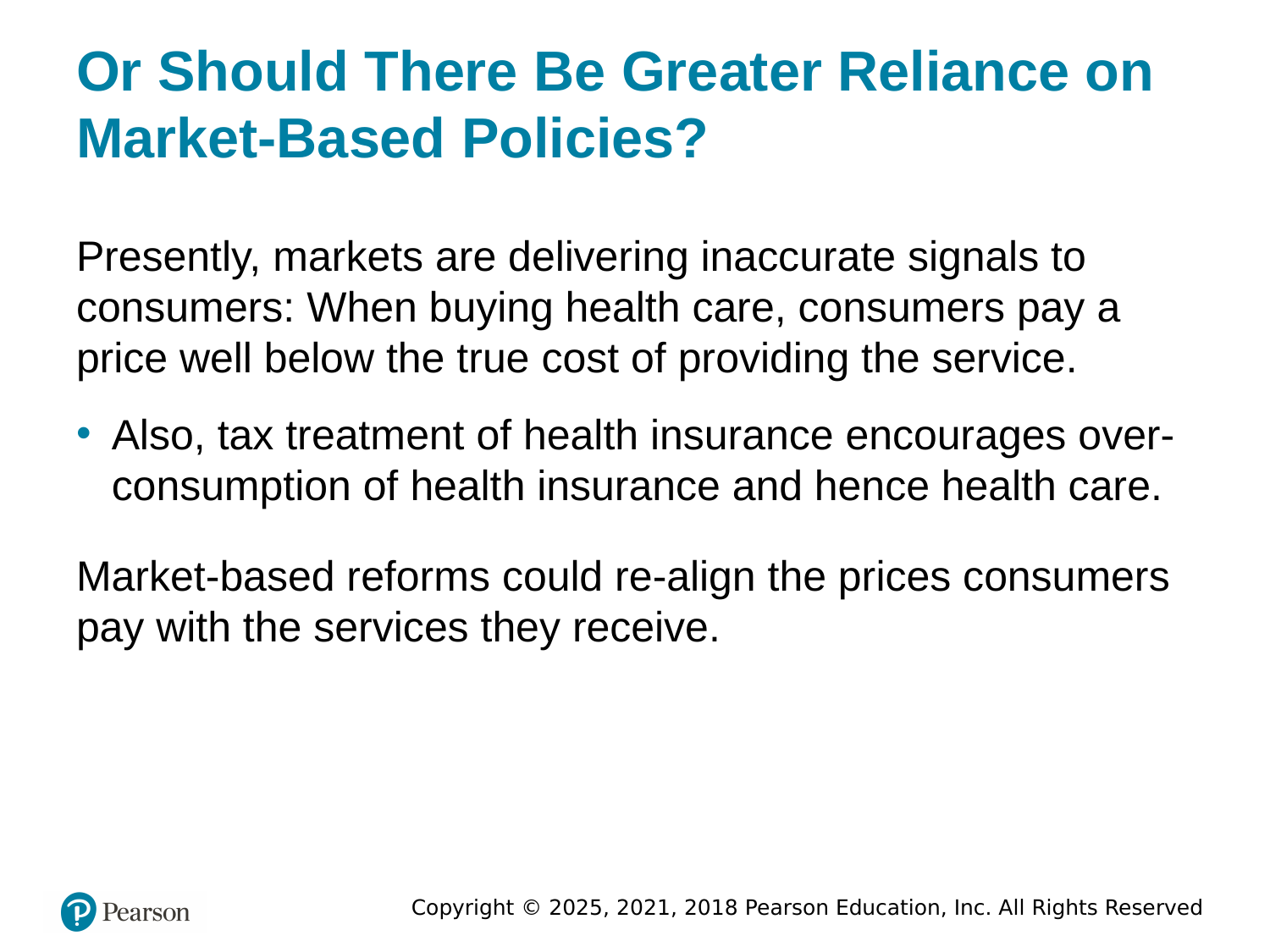

# Or Should There Be Greater Reliance on Market-Based Policies?
Presently, markets are delivering inaccurate signals to consumers: When buying health care, consumers pay a price well below the true cost of providing the service.
Also, tax treatment of health insurance encourages over-consumption of health insurance and hence health care.
Market-based reforms could re-align the prices consumers pay with the services they receive.